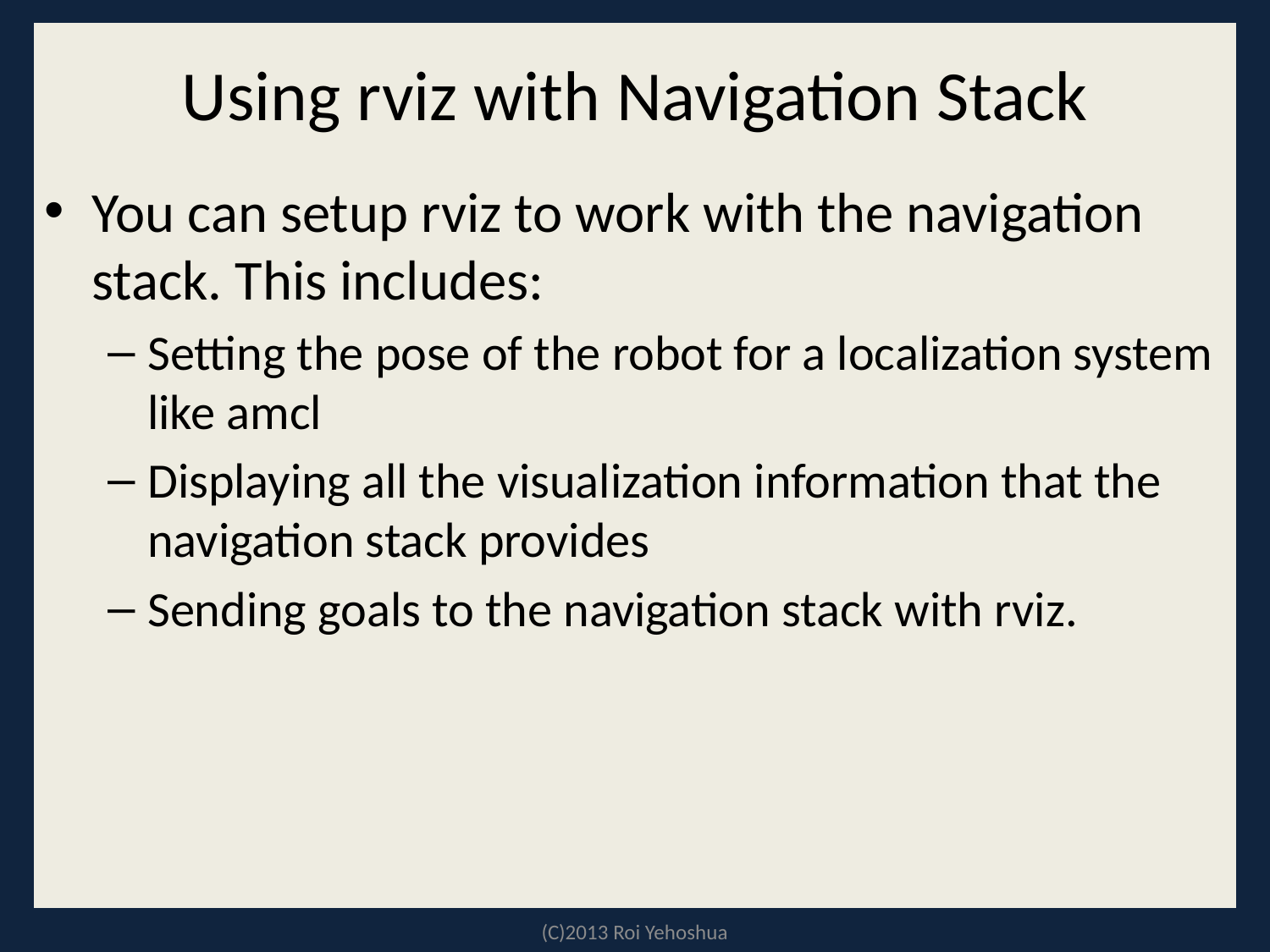

# Using rviz with Navigation Stack
You can setup rviz to work with the navigation stack. This includes:
Setting the pose of the robot for a localization system like amcl
Displaying all the visualization information that the navigation stack provides
Sending goals to the navigation stack with rviz.

(C)2013 Roi Yehoshua